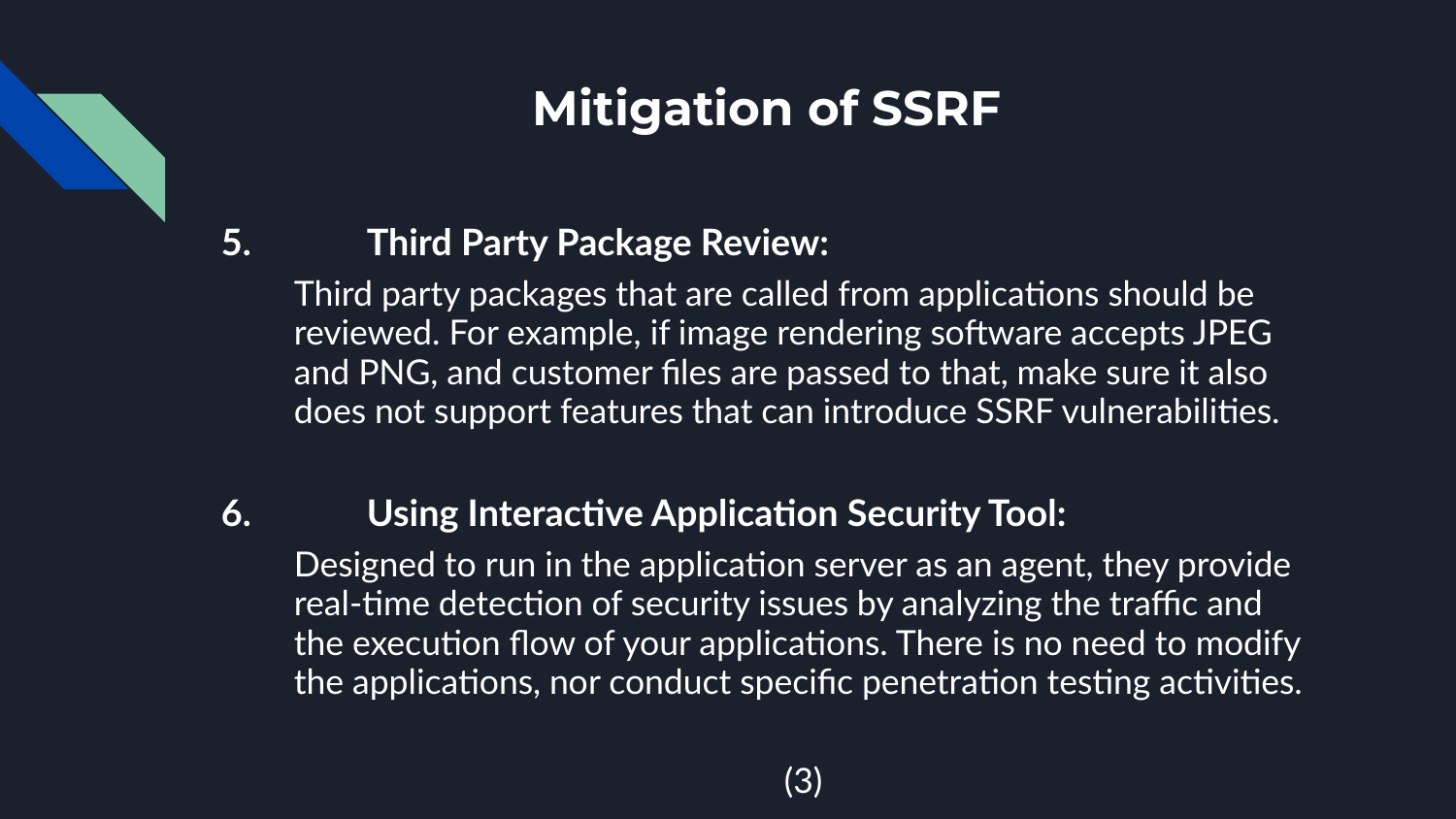

# Mitigation of SSRF
5. 	Third Party Package Review:
Third party packages that are called from applications should be reviewed. For example, if image rendering software accepts JPEG and PNG, and customer files are passed to that, make sure it also does not support features that can introduce SSRF vulnerabilities.

6. 	Using Interactive Application Security Tool:
Designed to run in the application server as an agent, they provide real-time detection of security issues by analyzing the traffic and the execution flow of your applications. There is no need to modify the applications, nor conduct specific penetration testing activities.

(3)

(3)